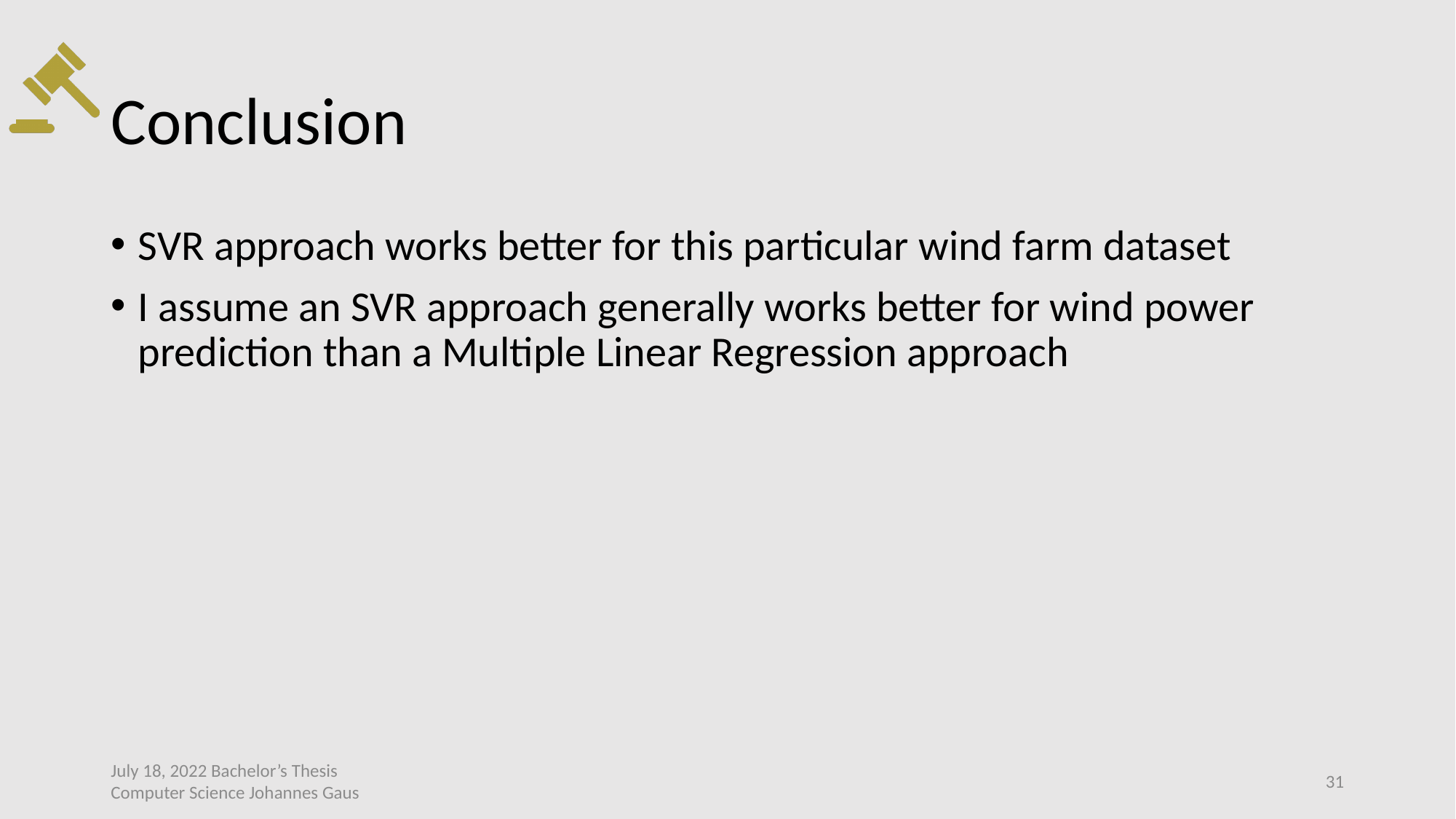

# Conclusion
SVR approach works better for this particular wind farm dataset
I assume an SVR approach generally works better for wind power prediction than a Multiple Linear Regression approach

July 18, 2022 Bachelor’s Thesis Computer Science Johannes Gaus
31